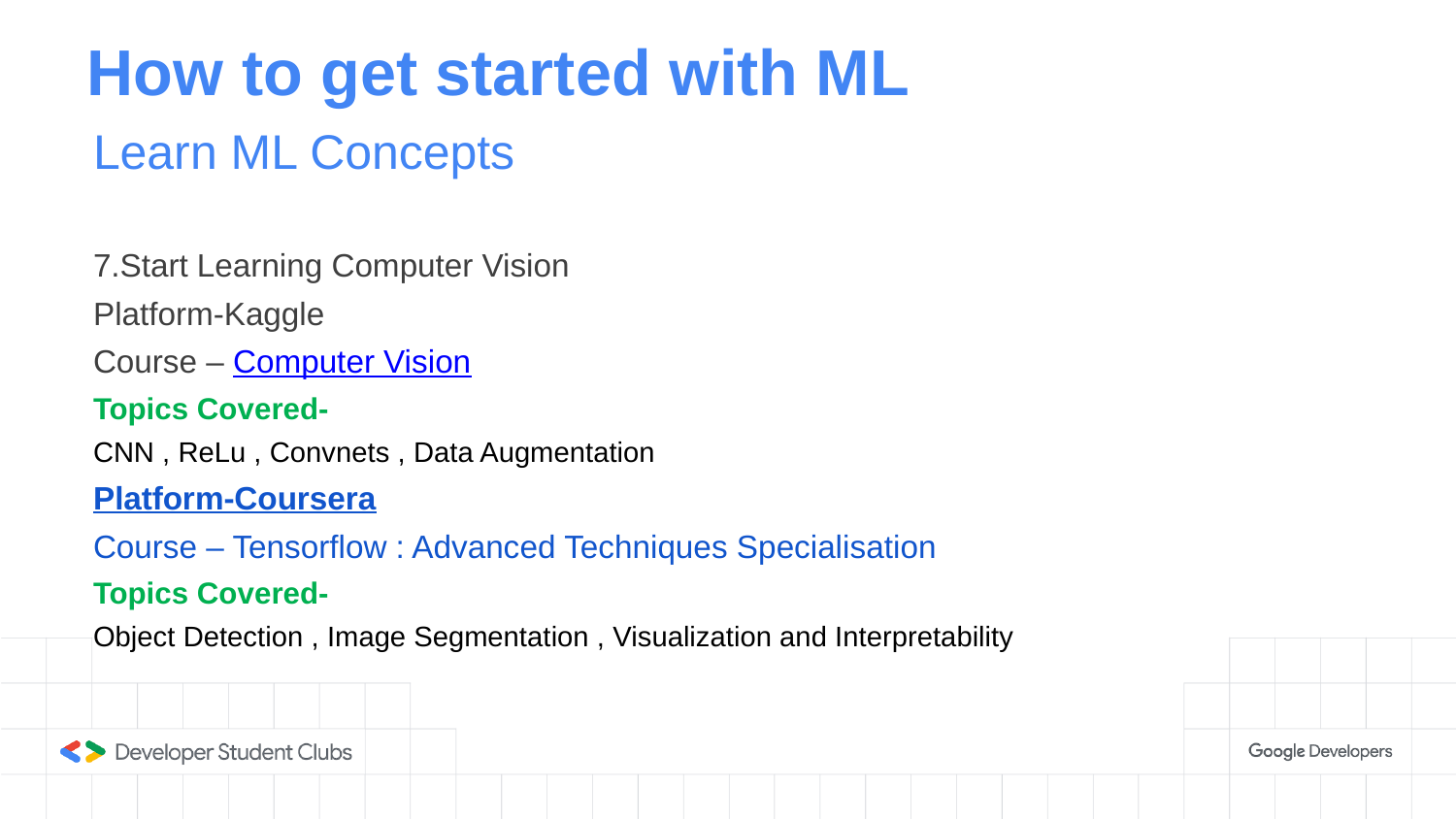

# How to get started with ML
Learn ML Concepts
7.Start Learning Computer Vision
Platform-Kaggle
Course – Computer Vision
Topics Covered-
CNN , ReLu , Convnets , Data Augmentation
Platform-Coursera
Course – Tensorflow : Advanced Techniques Specialisation
Topics Covered-
Object Detection , Image Segmentation , Visualization and Interpretability